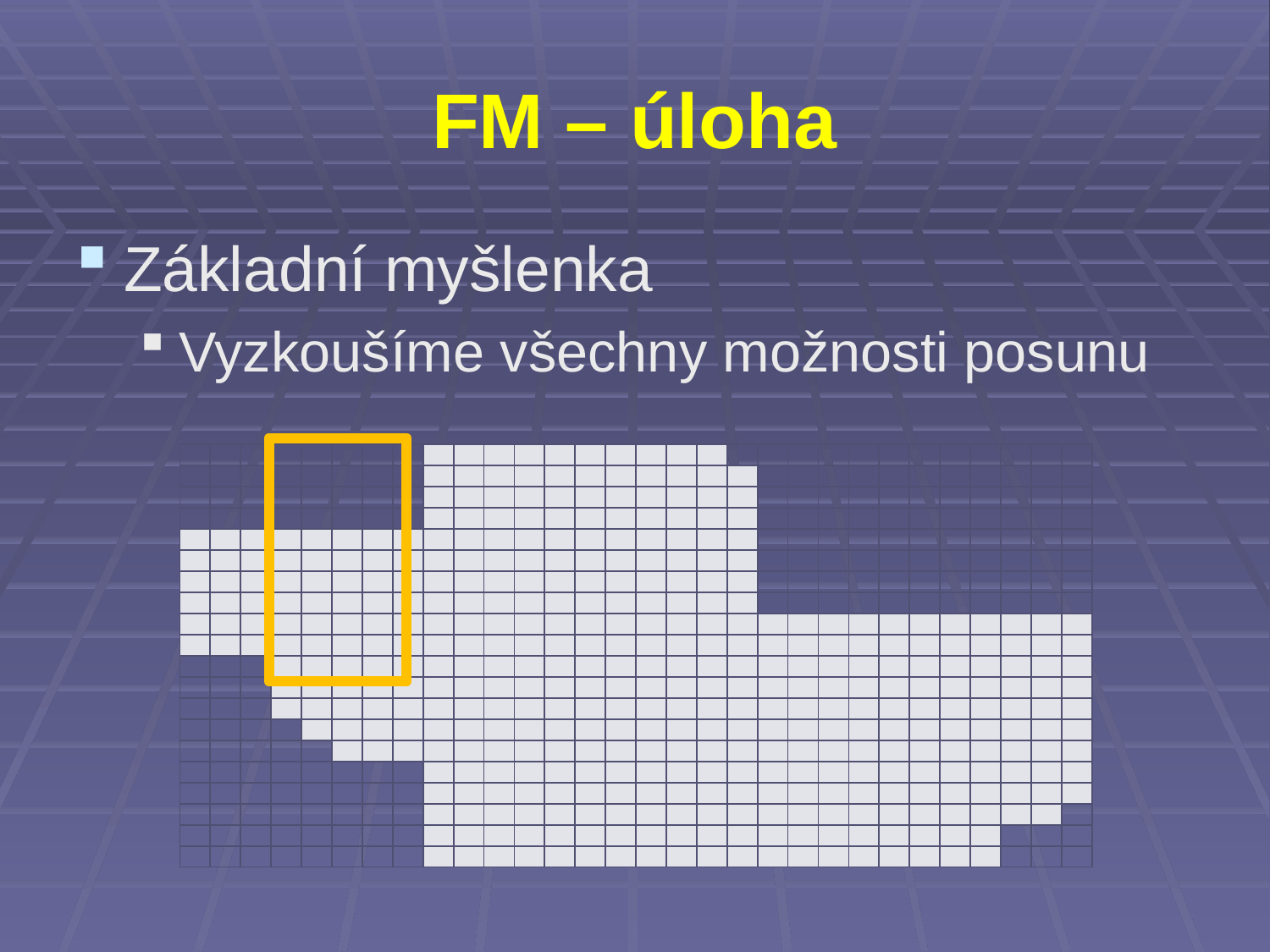

# FM – úloha
Základní myšlenka
Vyzkoušíme všechny možnosti posunu

|  |  |  |  |  |  |  |  |  |  |  |  |  |  |  |  |  |  |  |  |  |  |  |  |  |  |  |  |  |  |
| --- | --- | --- | --- | --- | --- | --- | --- | --- | --- | --- | --- | --- | --- | --- | --- | --- | --- | --- | --- | --- | --- | --- | --- | --- | --- | --- | --- | --- | --- |
|  |  |  |  |  |  |  |  |  |  |  |  |  |  |  |  |  |  |  |  |  |  |  |  |  |  |  |  |  |  |
|  |  |  |  |  |  |  |  |  |  |  |  |  |  |  |  |  |  |  |  |  |  |  |  |  |  |  |  |  |  |
|  |  |  |  |  |  |  |  |  |  |  |  |  |  |  |  |  |  |  |  |  |  |  |  |  |  |  |  |  |  |
|  |  |  |  |  |  |  |  |  |  |  |  |  |  |  |  |  |  |  |  |  |  |  |  |  |  |  |  |  |  |
|  |  |  |  |  |  |  |  |  |  |  |  |  |  |  |  |  |  |  |  |  |  |  |  |  |  |  |  |  |  |
|  |  |  |  |  |  |  |  |  |  |  |  |  |  |  |  |  |  |  |  |  |  |  |  |  |  |  |  |  |  |
|  |  |  |  |  |  |  |  |  |  |  |  |  |  |  |  |  |  |  |  |  |  |  |  |  |  |  |  |  |  |
|  |  |  |  |  |  |  |  |  |  |  |  |  |  |  |  |  |  |  |  |  |  |  |  |  |  |  |  |  |  |
|  |  |  |  |  |  |  |  |  |  |  |  |  |  |  |  |  |  |  |  |  |  |  |  |  |  |  |  |  |  |
|  |  |  |  |  |  |  |  |  |  |  |  |  |  |  |  |  |  |  |  |  |  |  |  |  |  |  |  |  |  |
|  |  |  |  |  |  |  |  |  |  |  |  |  |  |  |  |  |  |  |  |  |  |  |  |  |  |  |  |  |  |
|  |  |  |  |  |  |  |  |  |  |  |  |  |  |  |  |  |  |  |  |  |  |  |  |  |  |  |  |  |  |
|  |  |  |  |  |  |  |  |  |  |  |  |  |  |  |  |  |  |  |  |  |  |  |  |  |  |  |  |  |  |
|  |  |  |  |  |  |  |  |  |  |  |  |  |  |  |  |  |  |  |  |  |  |  |  |  |  |  |  |  |  |
|  |  |  |  |  |  |  |  |  |  |  |  |  |  |  |  |  |  |  |  |  |  |  |  |  |  |  |  |  |  |
|  |  |  |  |  |  |  |  |  |  |  |  |  |  |  |  |  |  |  |  |  |  |  |  |  |  |  |  |  |  |
|  |  |  |  |  |  |  |  |  |  |  |  |  |  |  |  |  |  |  |  |  |  |  |  |  |  |  |  |  |  |
|  |  |  |  |  |  |  |  |  |  |  |  |  |  |  |  |  |  |  |  |  |  |  |  |  |  |  |  |  |  |
|  |  |  |  |  |  |  |  |  |  |  |  |  |  |  |  |  |  |  |  |  |  |  |  |  |  |  |  |  |  |